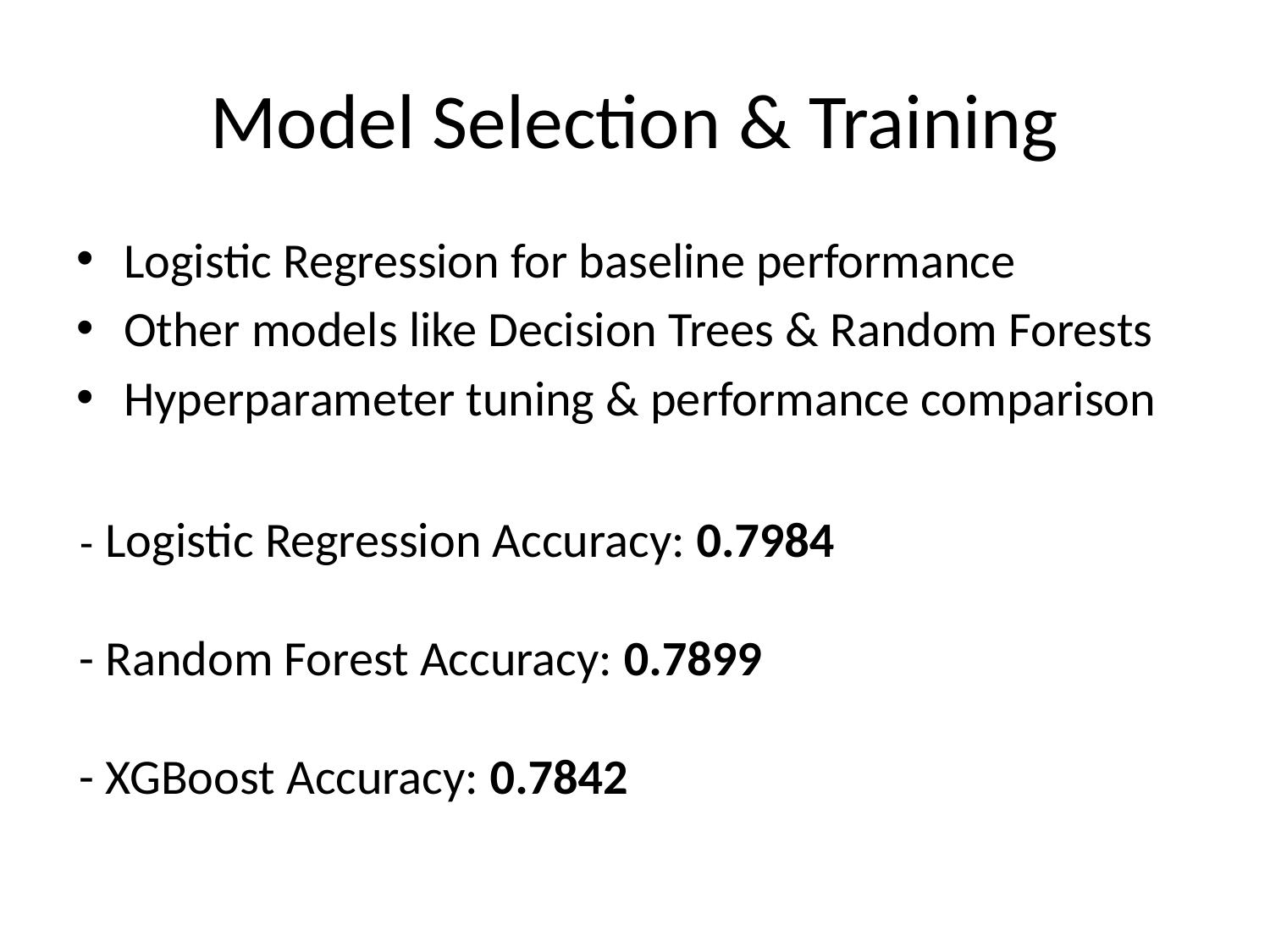

# Model Selection & Training
Logistic Regression for baseline performance
Other models like Decision Trees & Random Forests
Hyperparameter tuning & performance comparison
- Logistic Regression Accuracy: 0.7984

- Random Forest Accuracy: 0.7899

- XGBoost Accuracy: 0.7842